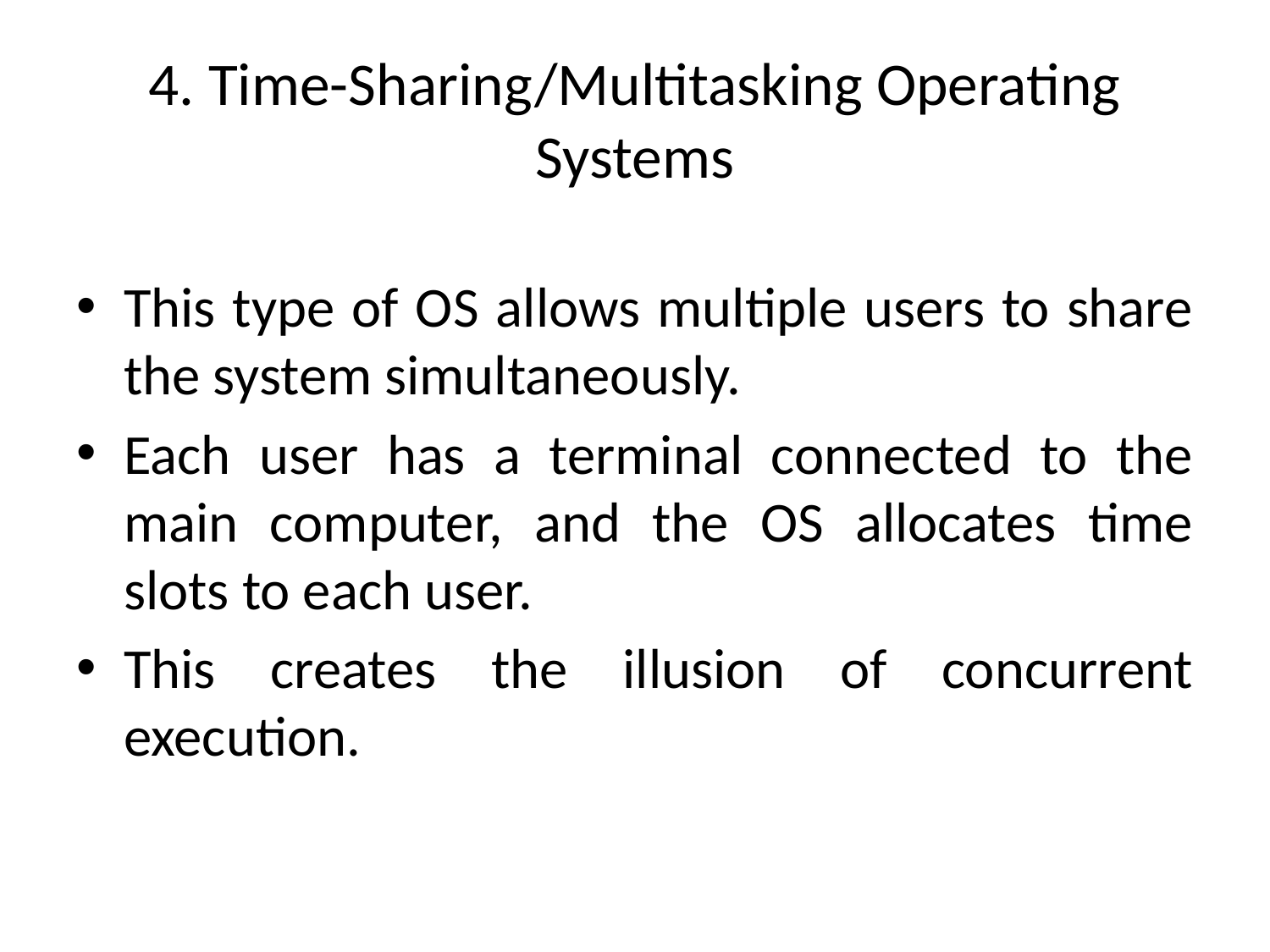

# 4. Time-Sharing/Multitasking Operating Systems
This type of OS allows multiple users to share the system simultaneously.
Each user has a terminal connected to the main computer, and the OS allocates time slots to each user.
This creates the illusion of concurrent execution.